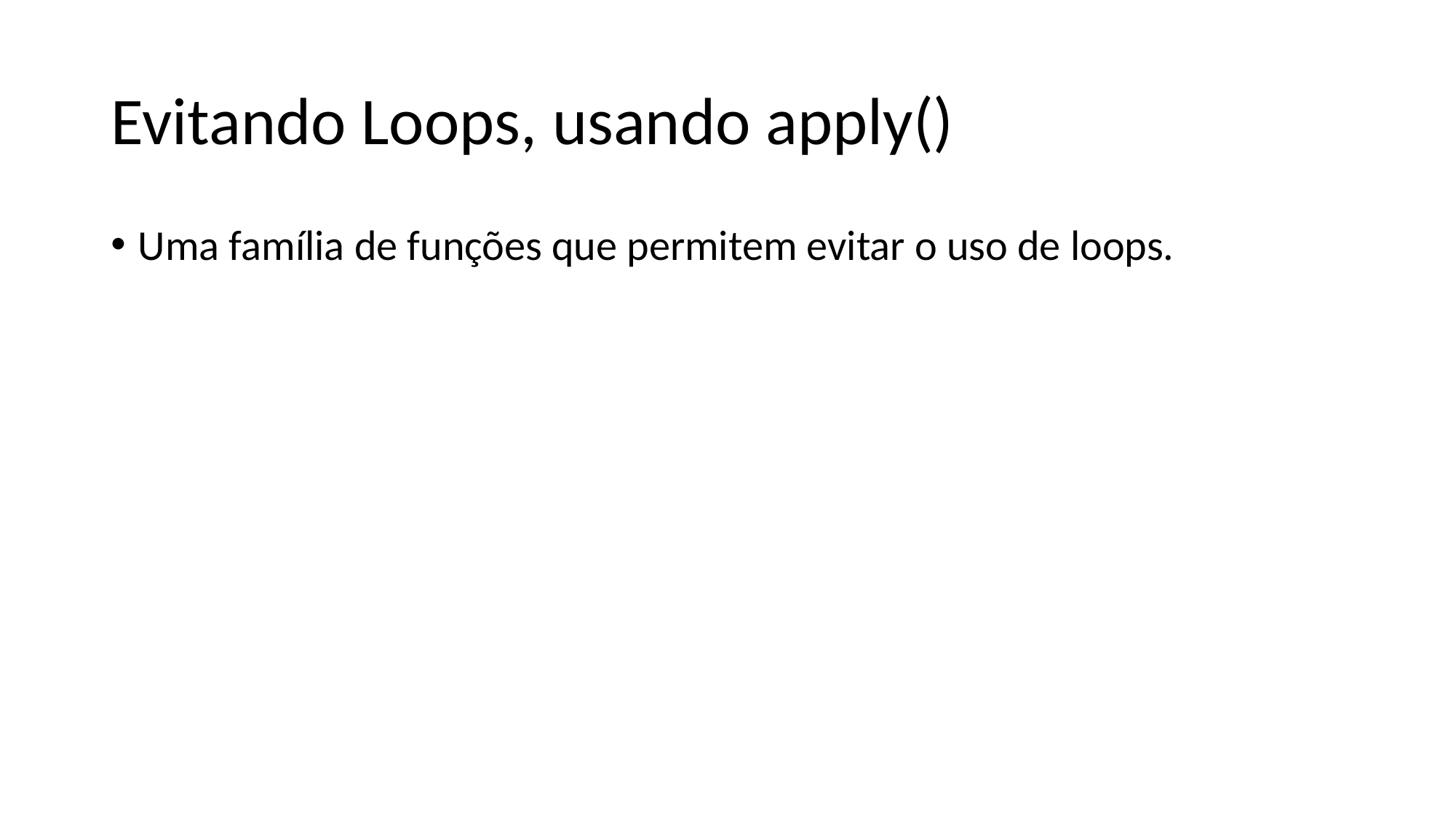

# Evitando Loops, usando apply()
Uma família de funções que permitem evitar o uso de loops.